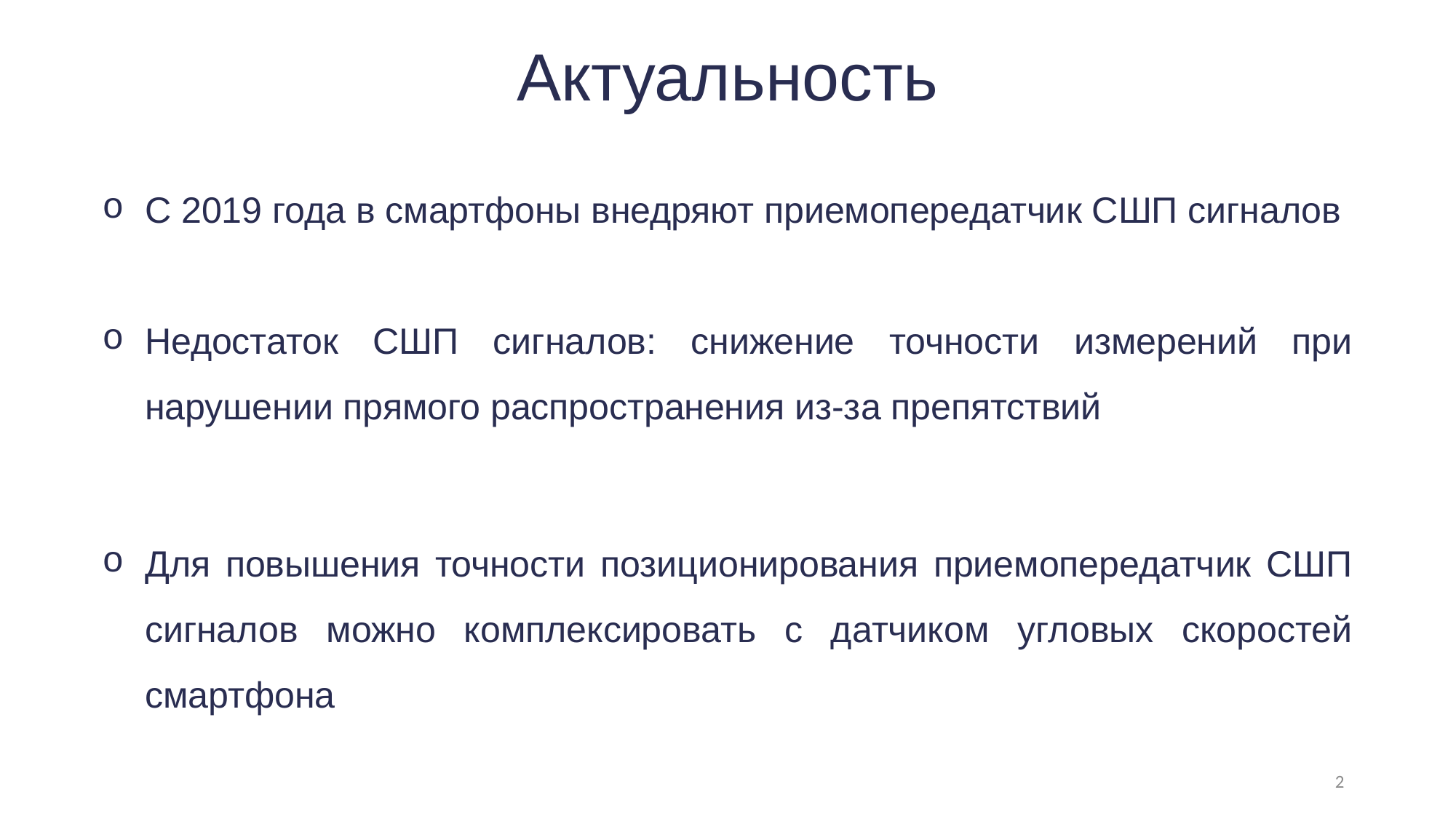

# Актуальность
С 2019 года в смартфоны внедряют приемопередатчик СШП сигналов

Недостаток СШП сигналов: снижение точности измерений при нарушении прямого распространения из-за препятствий

Для повышения точности позиционирования приемопередатчик СШП сигналов можно комплексировать с датчиком угловых скоростей смартфона

2